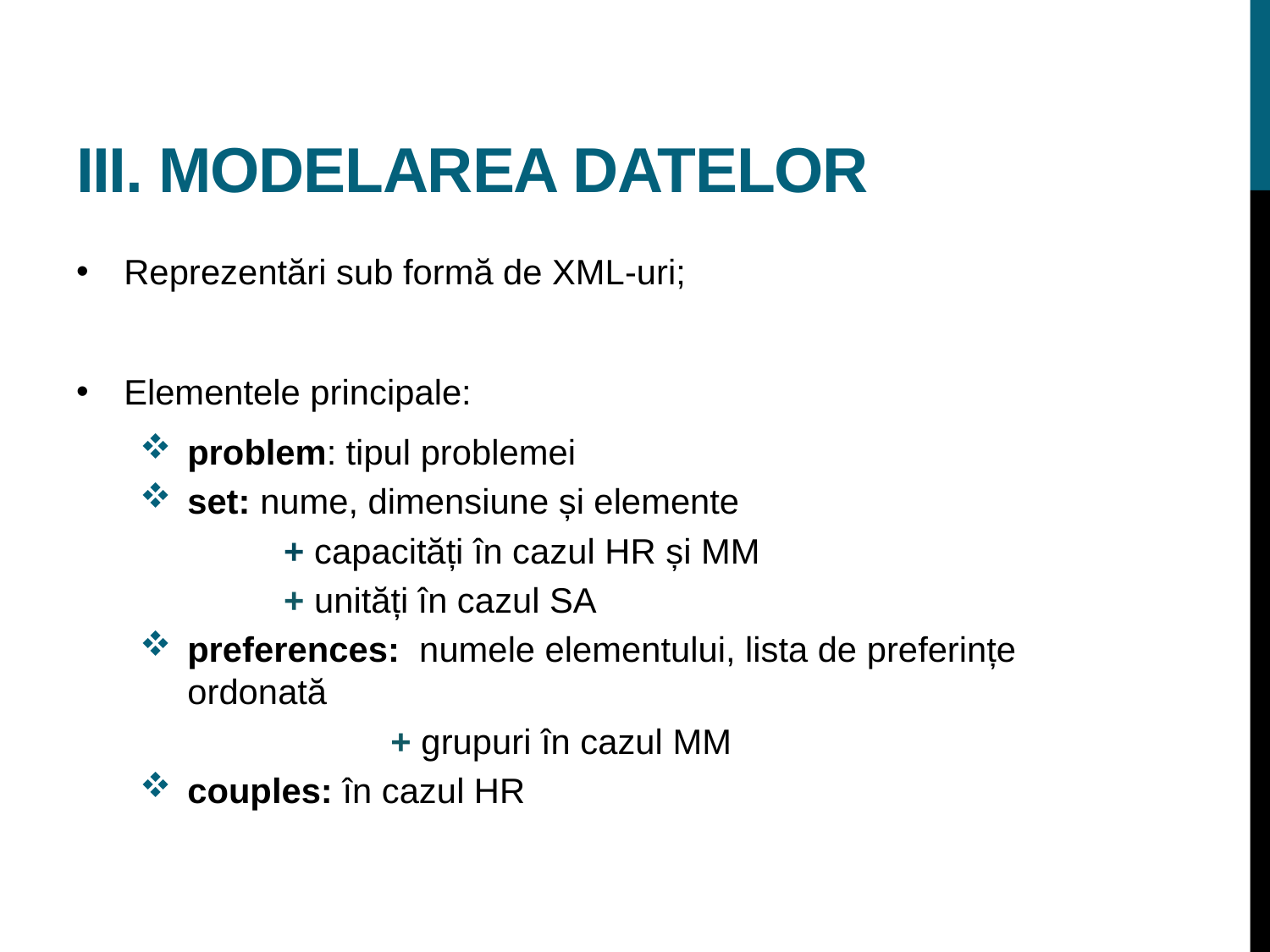

# III. Modelarea Datelor
Reprezentări sub formă de XML-uri;

Elementele principale:
problem: tipul problemei
set: nume, dimensiune și elemente
     + capacități în cazul HR și MM
     + unități în cazul SA
preferences:  numele elementului, lista de preferințe ordonată
                + grupuri în cazul MM
couples: în cazul HR